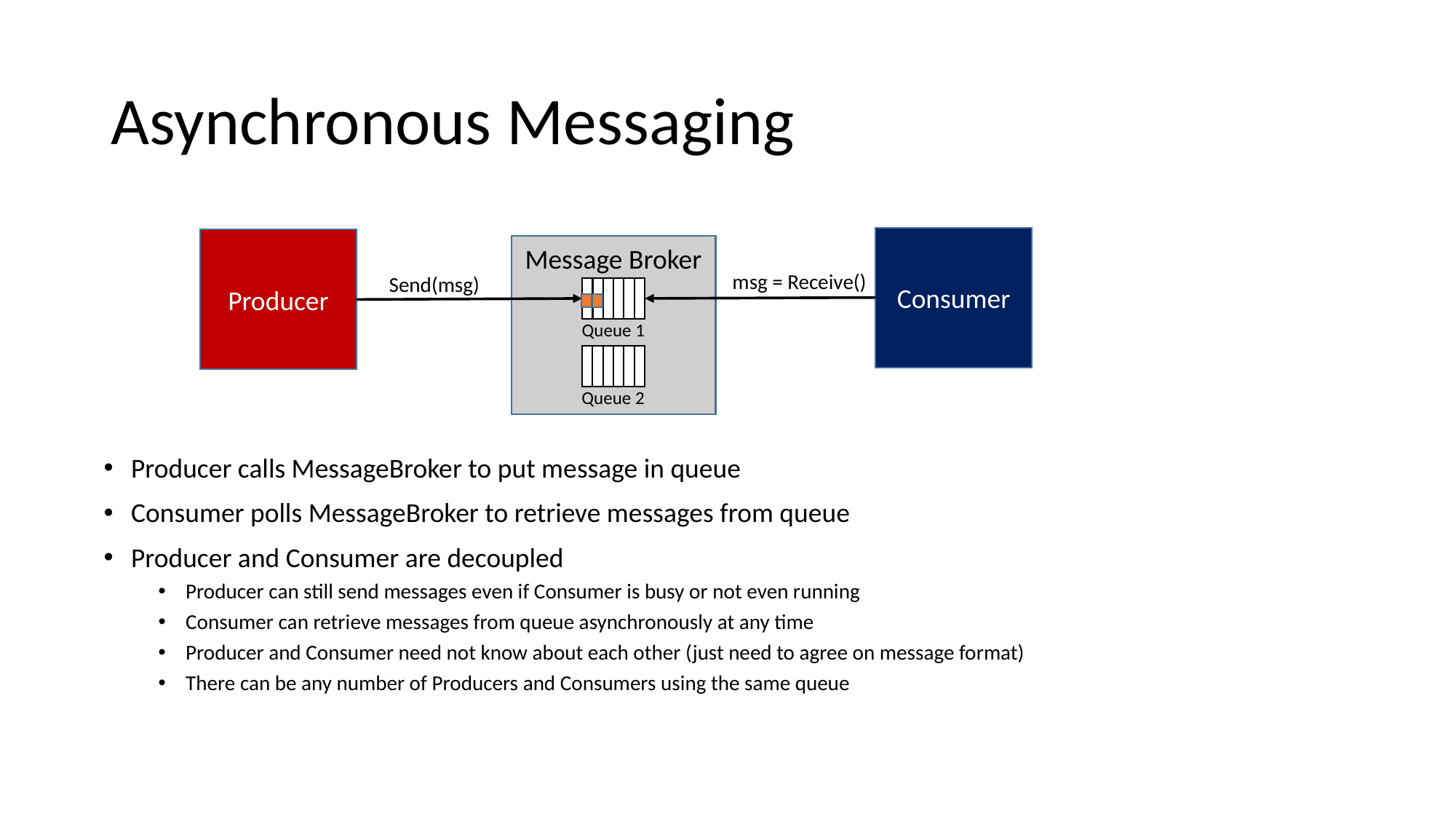

# Asynchronous Messaging
Consumer
Producer
Message Broker
msg = Receive()
Send(msg)

Queue 1

Queue 2
Producer calls MessageBroker to put message in queue
Consumer polls MessageBroker to retrieve messages from queue
Producer and Consumer are decoupled
Producer can still send messages even if Consumer is busy or not even running
Consumer can retrieve messages from queue asynchronously at any time
Producer and Consumer need not know about each other (just need to agree on message format)
There can be any number of Producers and Consumers using the same queue